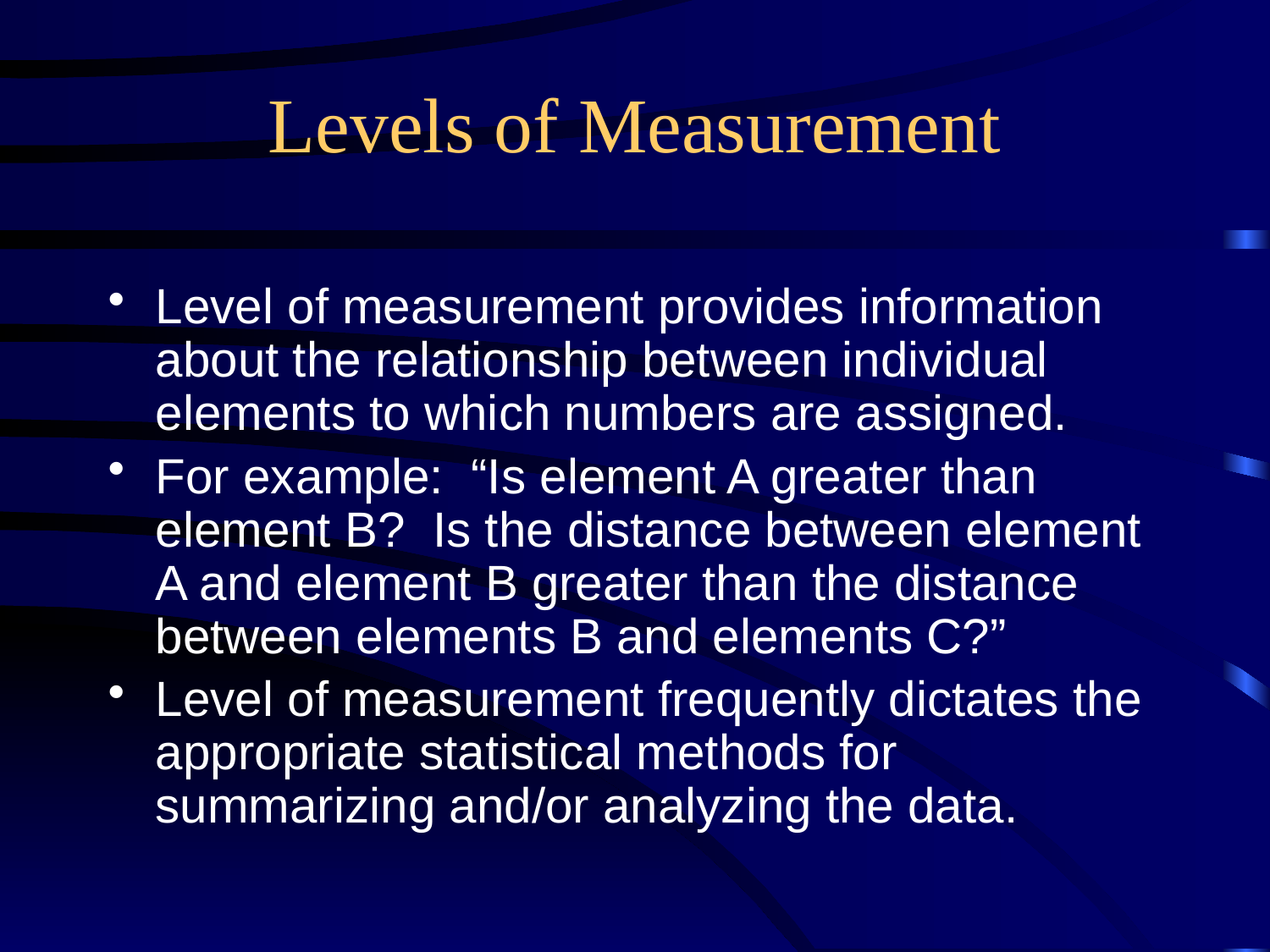

# Levels of Measurement
Level of measurement provides information about the relationship between individual elements to which numbers are assigned.
For example:  “Is element A greater than element B?  Is the distance between element A and element B greater than the distance between elements B and elements C?”
Level of measurement frequently dictates the appropriate statistical methods for summarizing and/or analyzing the data.